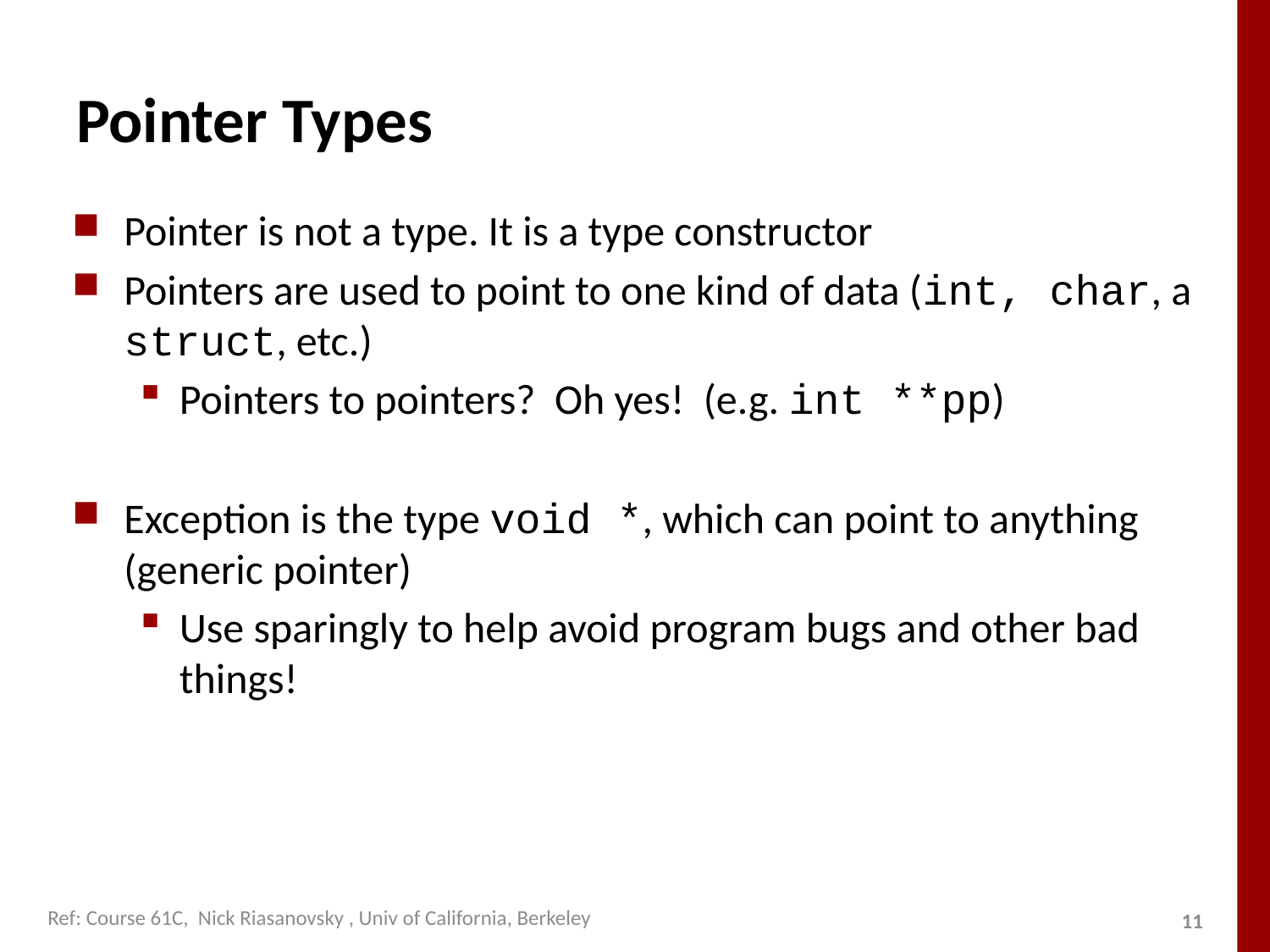

# Pointer Types
Pointer is not a type. It is a type constructor
Pointers are used to point to one kind of data (int, char, a struct, etc.)
Pointers to pointers?  Oh yes!  (e.g. int **pp)

Exception is the type void *, which can point to anything (generic pointer)
Use sparingly to help avoid program bugs and other bad things!
Ref: Course 61C,  Nick Riasanovsky , Univ of California, Berkeley